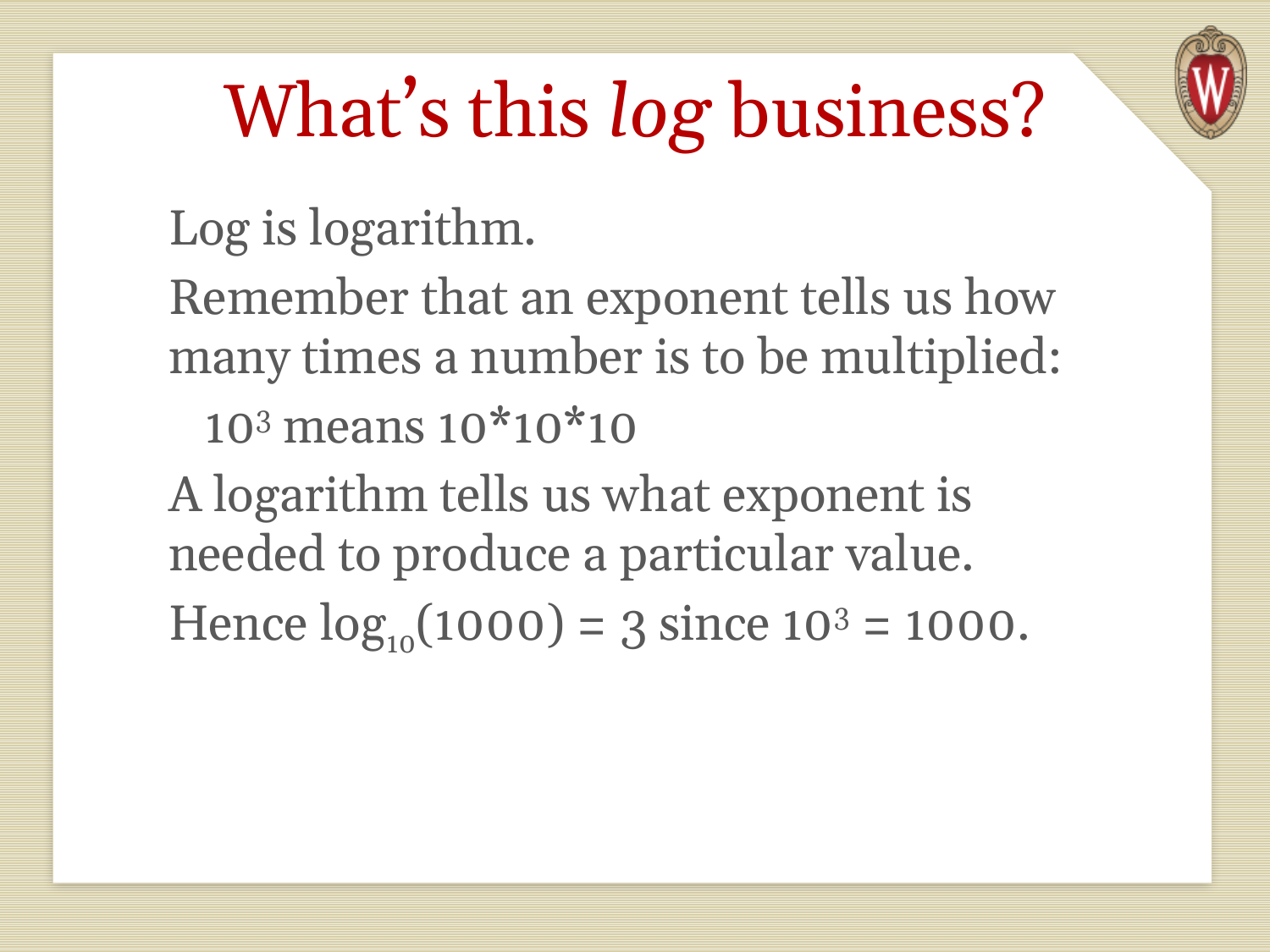

# What’s this log business?
Log is logarithm.
Remember that an exponent tells us how many times a number is to be multiplied:
   103 means 10*10*10
A logarithm tells us what exponent is needed to produce a particular value.
Hence log10(1000) = 3 since 103 = 1000.